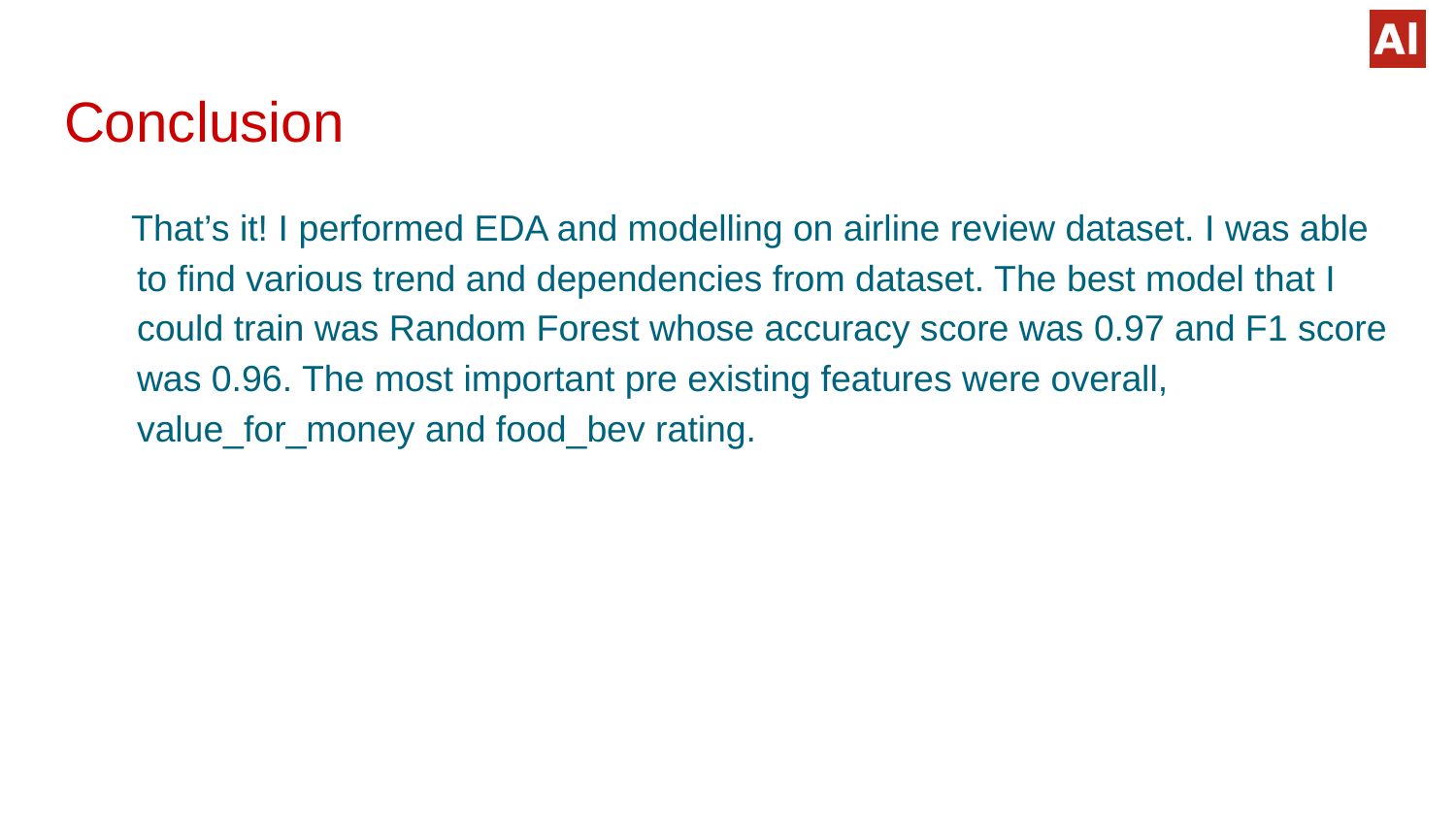

# Conclusion
   That’s it! I performed EDA and modelling on airline review dataset. I was able to find various trend and dependencies from dataset. The best model that I could train was Random Forest whose accuracy score was 0.97 and F1 score was 0.96. The most important pre existing features were overall, value_for_money and food_bev rating.